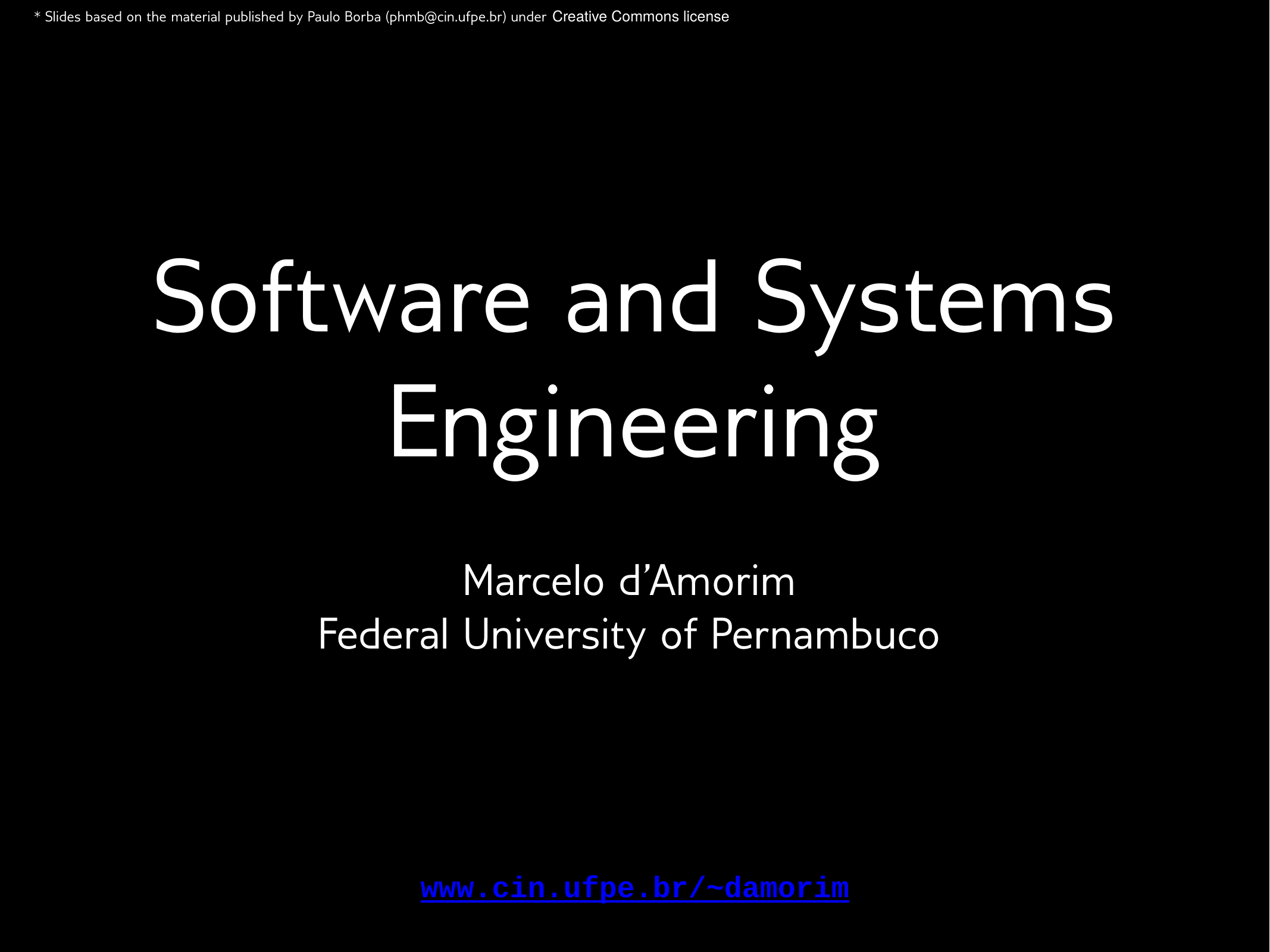

* Slides based on the material published by Paulo Borba (phmb@cin.ufpe.br) under Creative Commons license
# Software and Systems Engineering
Marcelo d’Amorim
Federal University of Pernambuco
www.cin.ufpe.br/~damorim